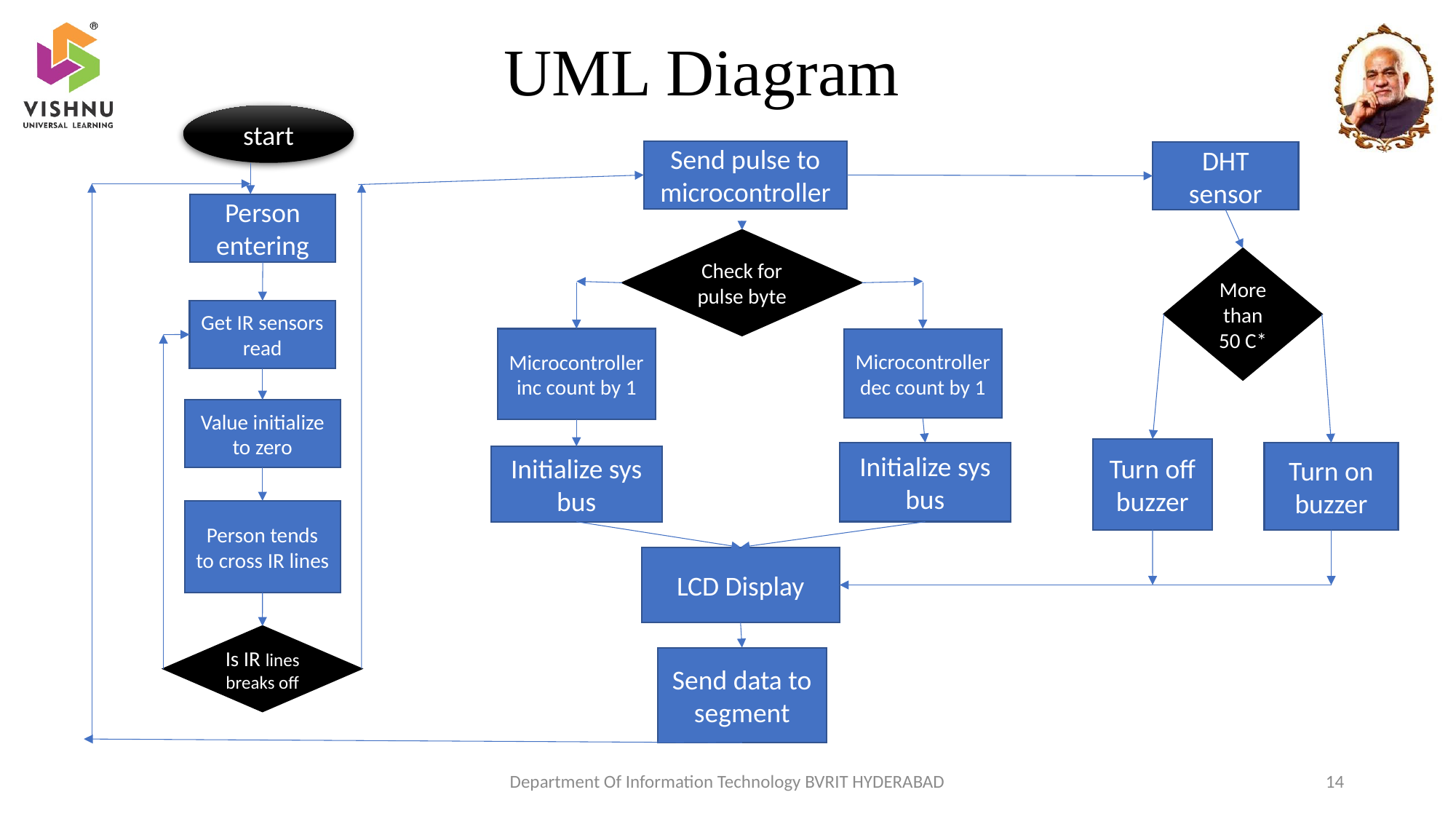

# UML Diagram
start
Send pulse to microcontroller
DHT sensor
Person entering
Check for pulse byte
More than 50 C*
Get IR sensors read
Microcontroller inc count by 1
Microcontroller dec count by 1
Value initialize to zero
Turn off buzzer
Initialize sys bus
Turn on buzzer
Initialize sys bus
Person tends to cross IR lines
LCD Display
Is IR lines breaks off
Send data to segment
Department Of Information Technology BVRIT HYDERABAD
14